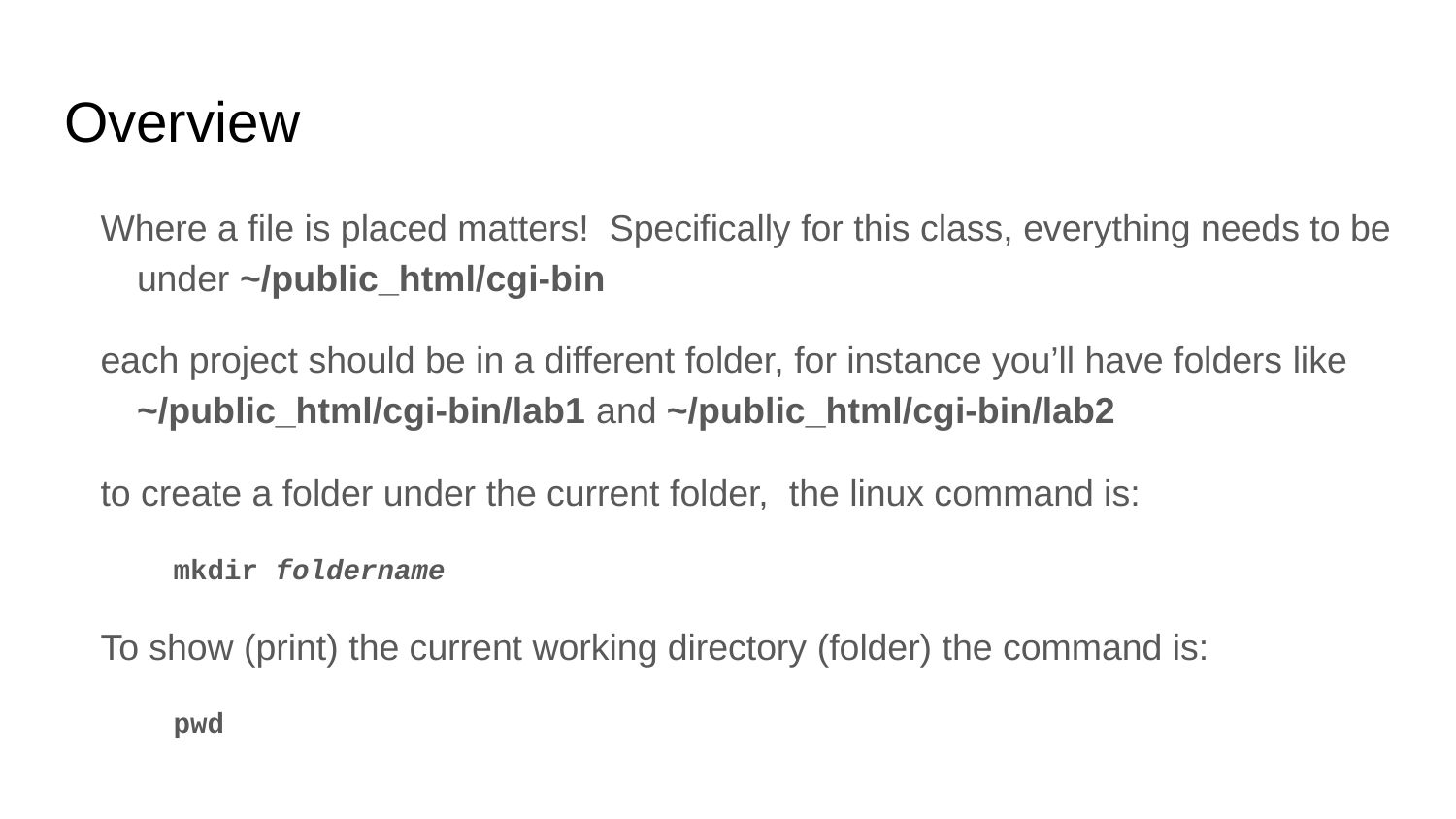

# Overview
Where a file is placed matters!  Specifically for this class, everything needs to be under ~/public_html/cgi-bin
each project should be in a different folder, for instance you’ll have folders like ~/public_html/cgi-bin/lab1 and ~/public_html/cgi-bin/lab2
to create a folder under the current folder,  the linux command is:
mkdir foldername
To show (print) the current working directory (folder) the command is:
pwd